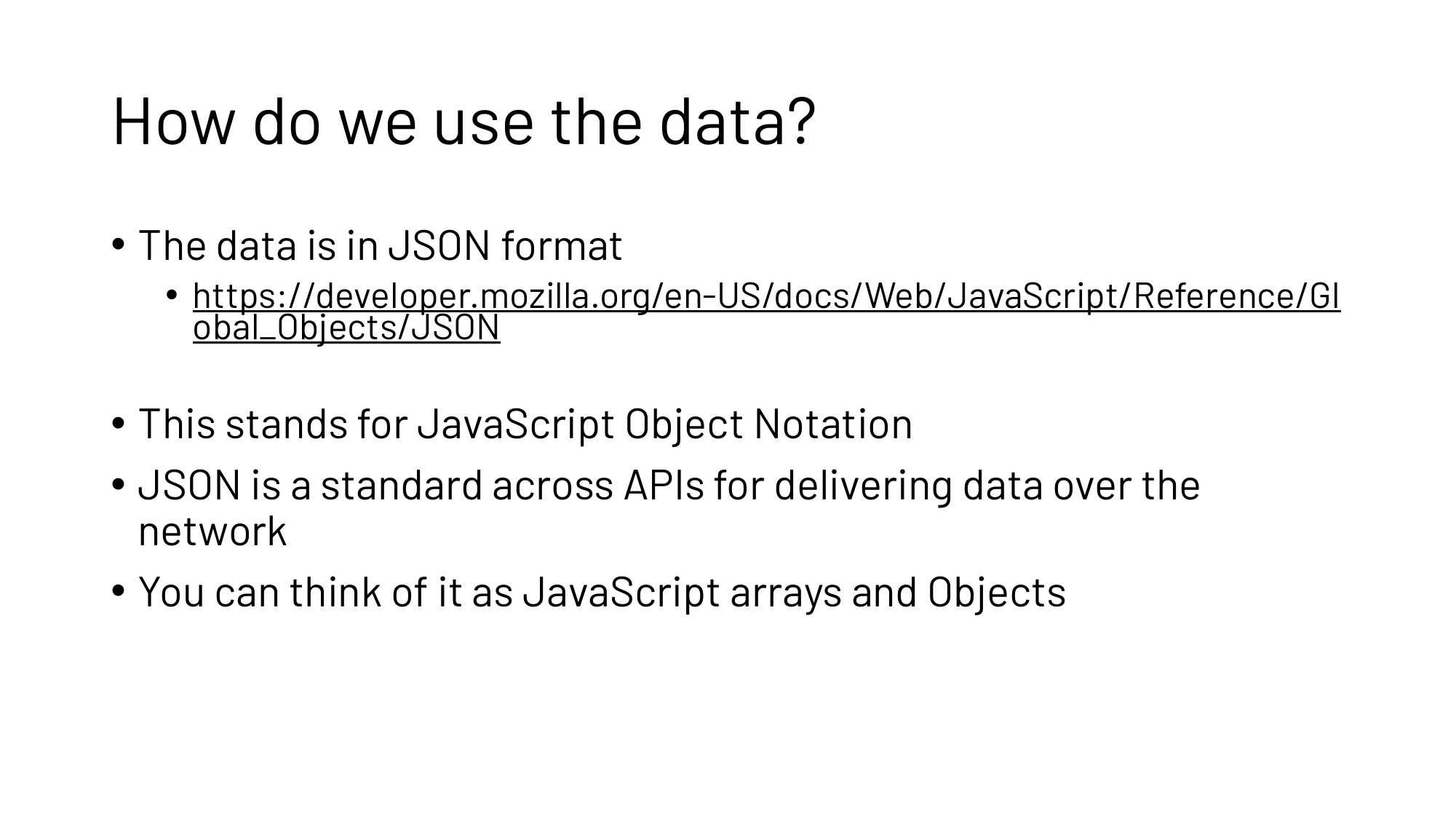

# How do we use the data?
The data is in JSON format
https://developer.mozilla.org/en-US/docs/Web/JavaScript/Reference/Global_Objects/JSON
This stands for JavaScript Object Notation
JSON is a standard across APIs for delivering data over the network
You can think of it as JavaScript arrays and Objects